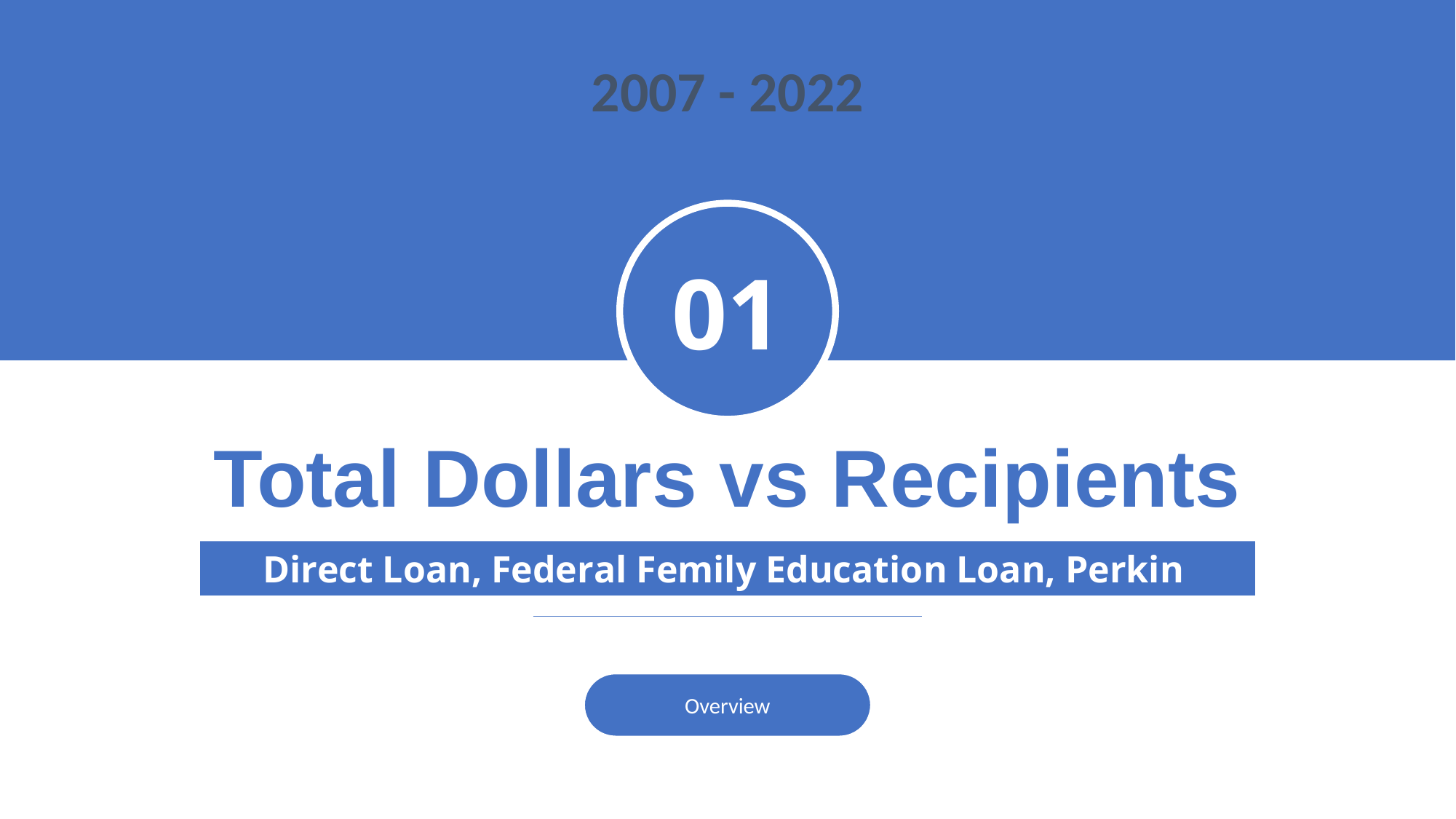

2007 - 2022
01
Total Dollars vs Recipients
Direct Loan, Federal Femily Education Loan, Perkin
Overview